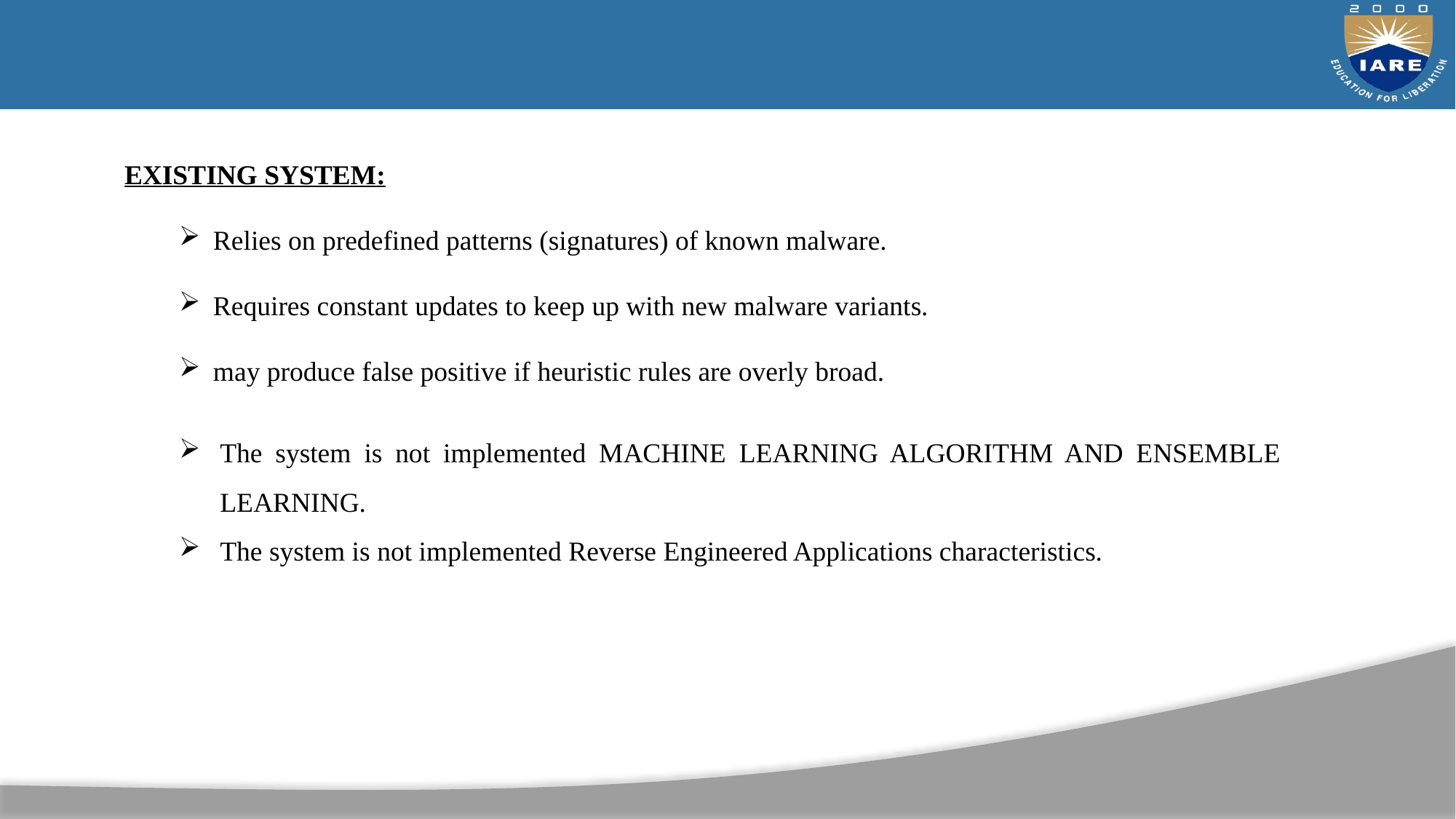

EXISTING SYSTEM:

Relies on predefined patterns (signatures) of known malware.

Requires constant updates to keep up with new malware variants.

may produce false positive if heuristic rules are overly broad.

The system is not implemented MACHINE LEARNING ALGORITHM AND ENSEMBLE LEARNING.
The system is not implemented Reverse Engineered Applications characteristics.